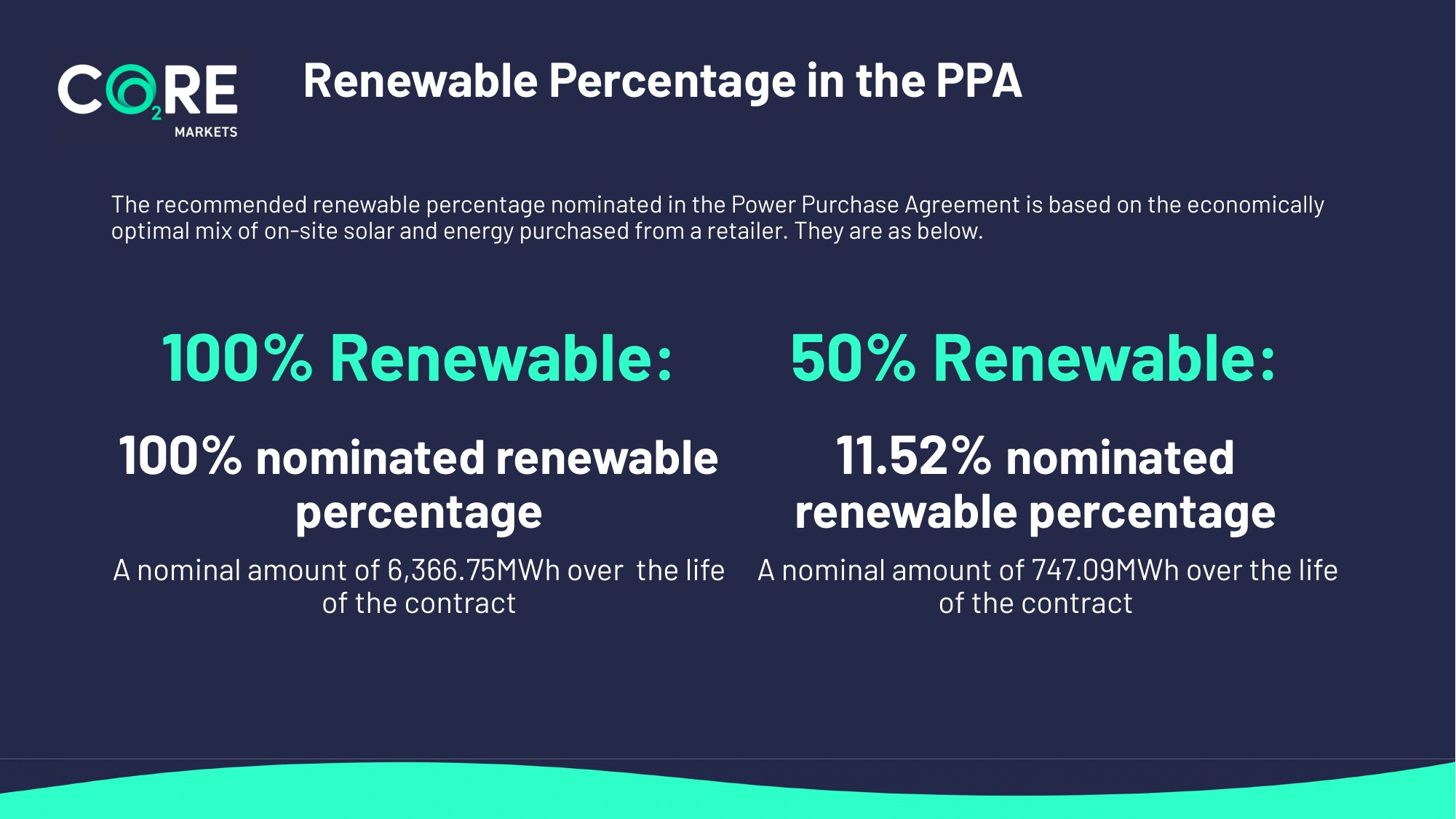

# Renewable Percentage in the PPA
The recommended renewable percentage nominated in the Power Purchase Agreement is based on the economically optimal mix of on-site solar and energy purchased from a retailer. They are as below.
100% Renewable:

100% nominated renewable percentage
A nominal amount of 6,366.75MWh over  the life of the contract

50% Renewable:

11.52% nominated renewable percentage
    A nominal amount of 747.09MWh over the life of the contract